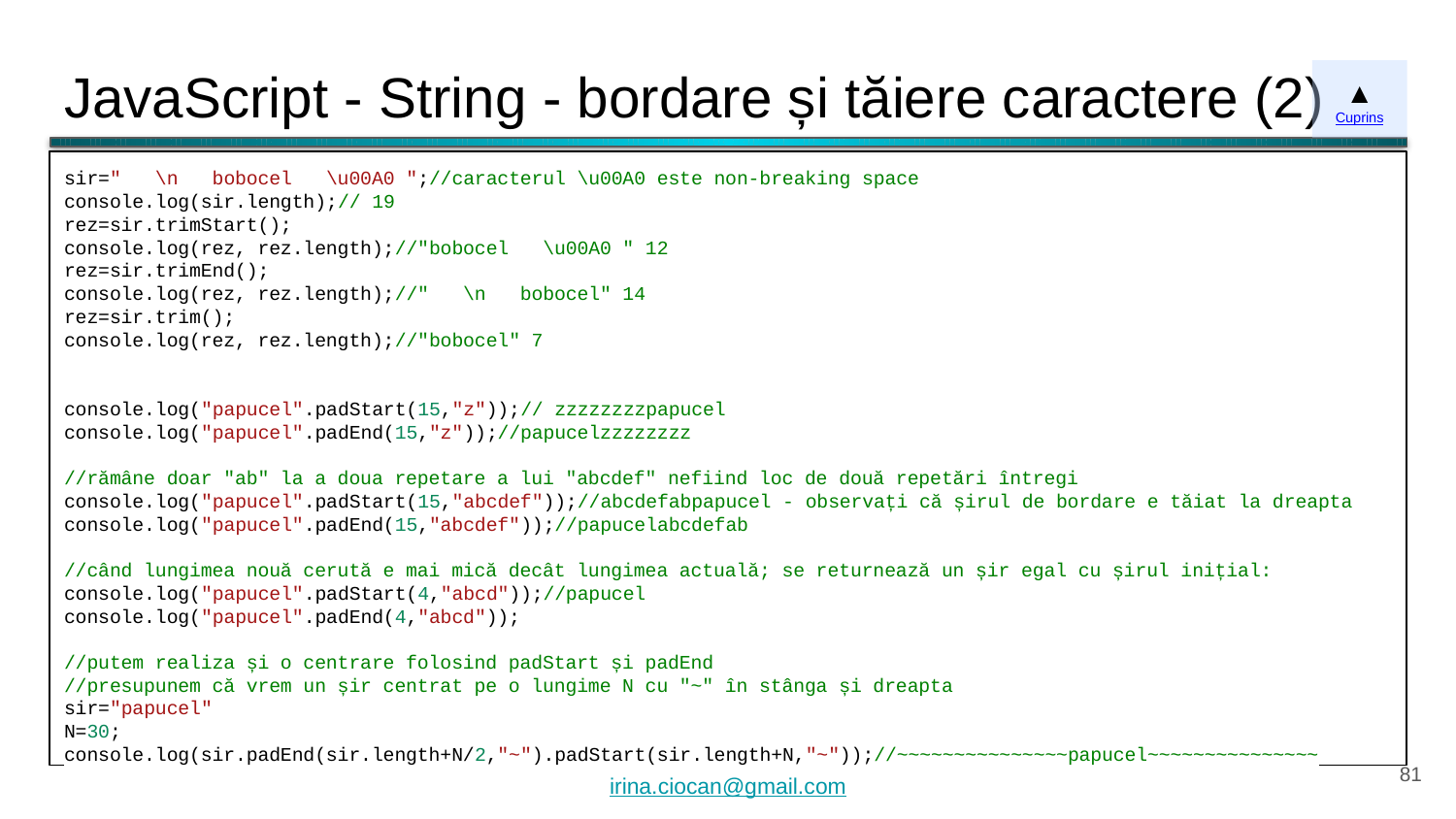

# JavaScript - String - bordare și tăiere caractere (2)
▲
Cuprins

sir="   \n   bobocel   \u00A0 ";//caracterul \u00A0 este non-breaking space
console.log(sir.length);// 19
rez=sir.trimStart();
console.log(rez, rez.length);//"bobocel   \u00A0 " 12
rez=sir.trimEnd();
console.log(rez, rez.length);//"   \n   bobocel" 14
rez=sir.trim();
console.log(rez, rez.length);//"bobocel" 7

console.log("papucel".padStart(15,"z"));// zzzzzzzzpapucel
console.log("papucel".padEnd(15,"z"));//papucelzzzzzzzz

//rămâne doar "ab" la a doua repetare a lui "abcdef" nefiind loc de două repetări întregi
console.log("papucel".padStart(15,"abcdef"));//abcdefabpapucel - observați că șirul de bordare e tăiat la dreapta
console.log("papucel".padEnd(15,"abcdef"));//papucelabcdefab

//când lungimea nouă cerută e mai mică decât lungimea actuală; se returnează un șir egal cu șirul inițial:
console.log("papucel".padStart(4,"abcd"));//papucel
console.log("papucel".padEnd(4,"abcd"));

//putem realiza și o centrare folosind padStart și padEnd
//presupunem că vrem un șir centrat pe o lungime N cu "~" în stânga și dreapta
sir="papucel"
N=30;
console.log(sir.padEnd(sir.length+N/2,"~").padStart(sir.length+N,"~"));//~~~~~~~~~~~~~~~papucel~~~~~~~~~~~~~~~

81
irina.ciocan@gmail.com